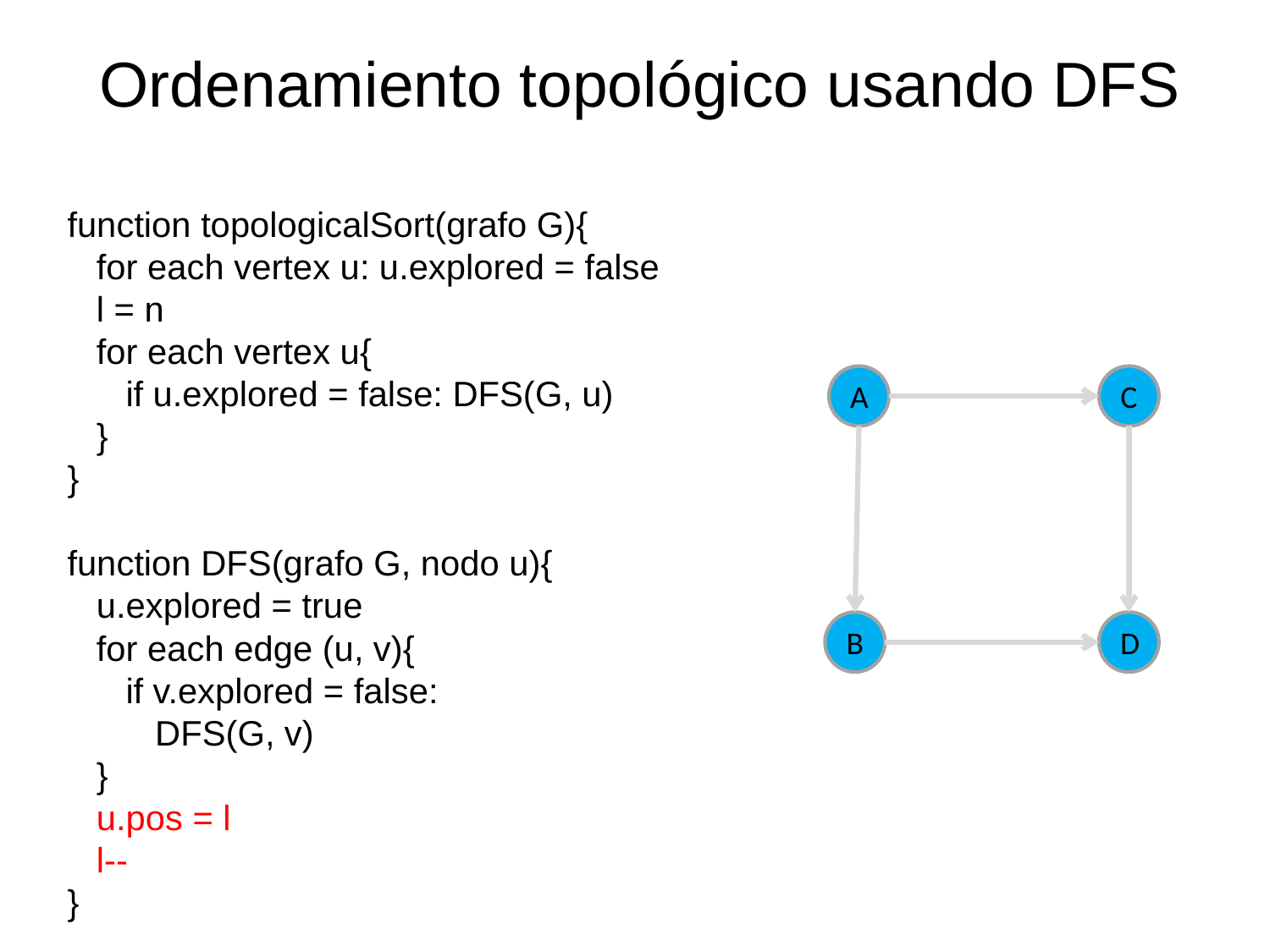

Ordenamiento topológico usando DFS
function topologicalSort(grafo G){
   for each vertex u: u.explored = false
   l = n
   for each vertex u{
      if u.explored = false: DFS(G, u)
   }
}

function DFS(grafo G, nodo u){
   u.explored = true
   for each edge (u, v){
      if v.explored = false:
         DFS(G, v)
   }
   u.pos = l
   l--
}

A
C
B
D